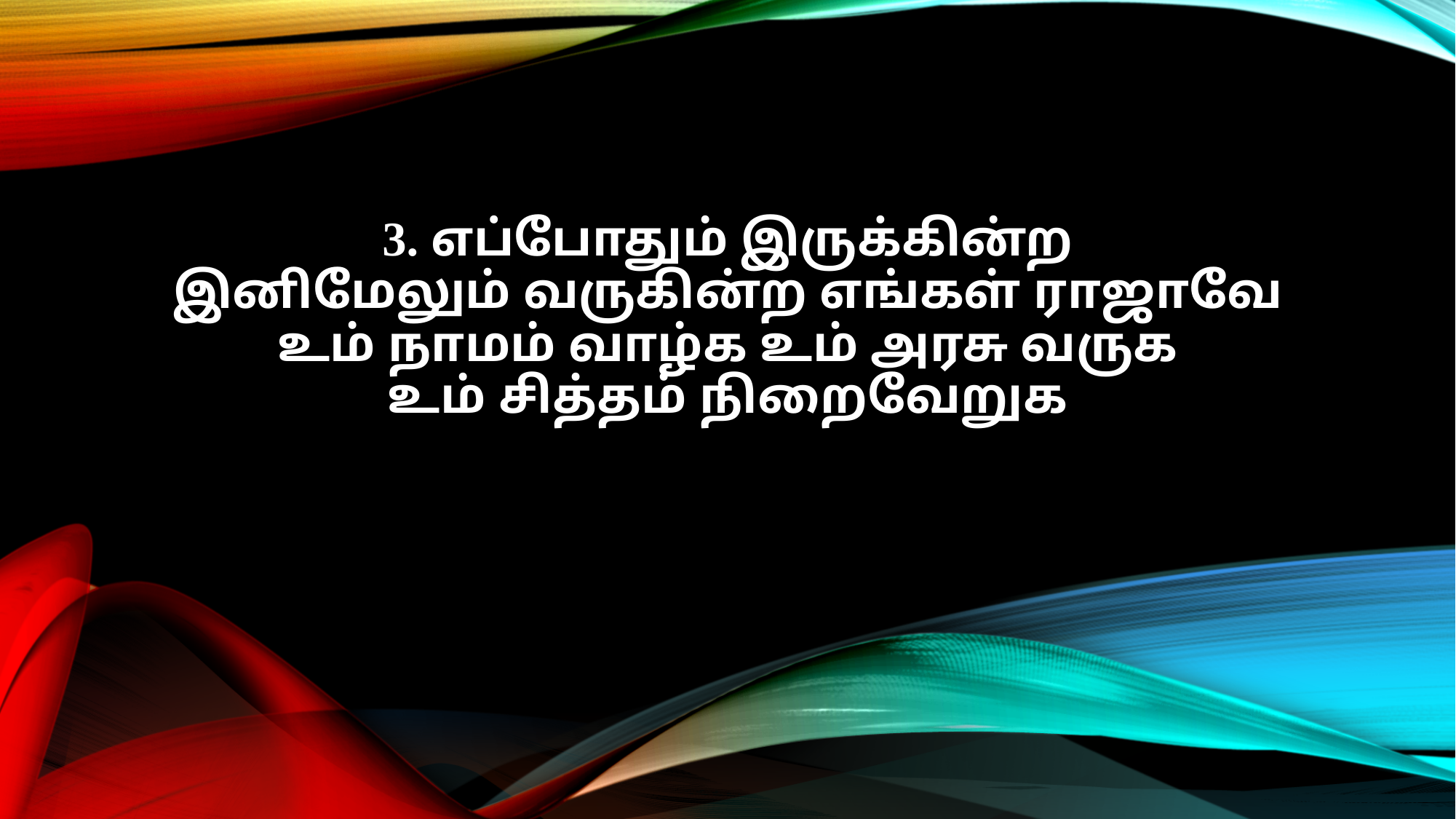

3. எப்போதும் இருக்கின்ற
இனிமேலும் வருகின்ற எங்கள் ராஜாவே
உம் நாமம் வாழ்க உம் அரசு வருக
உம் சித்தம் நிறைவேறுக